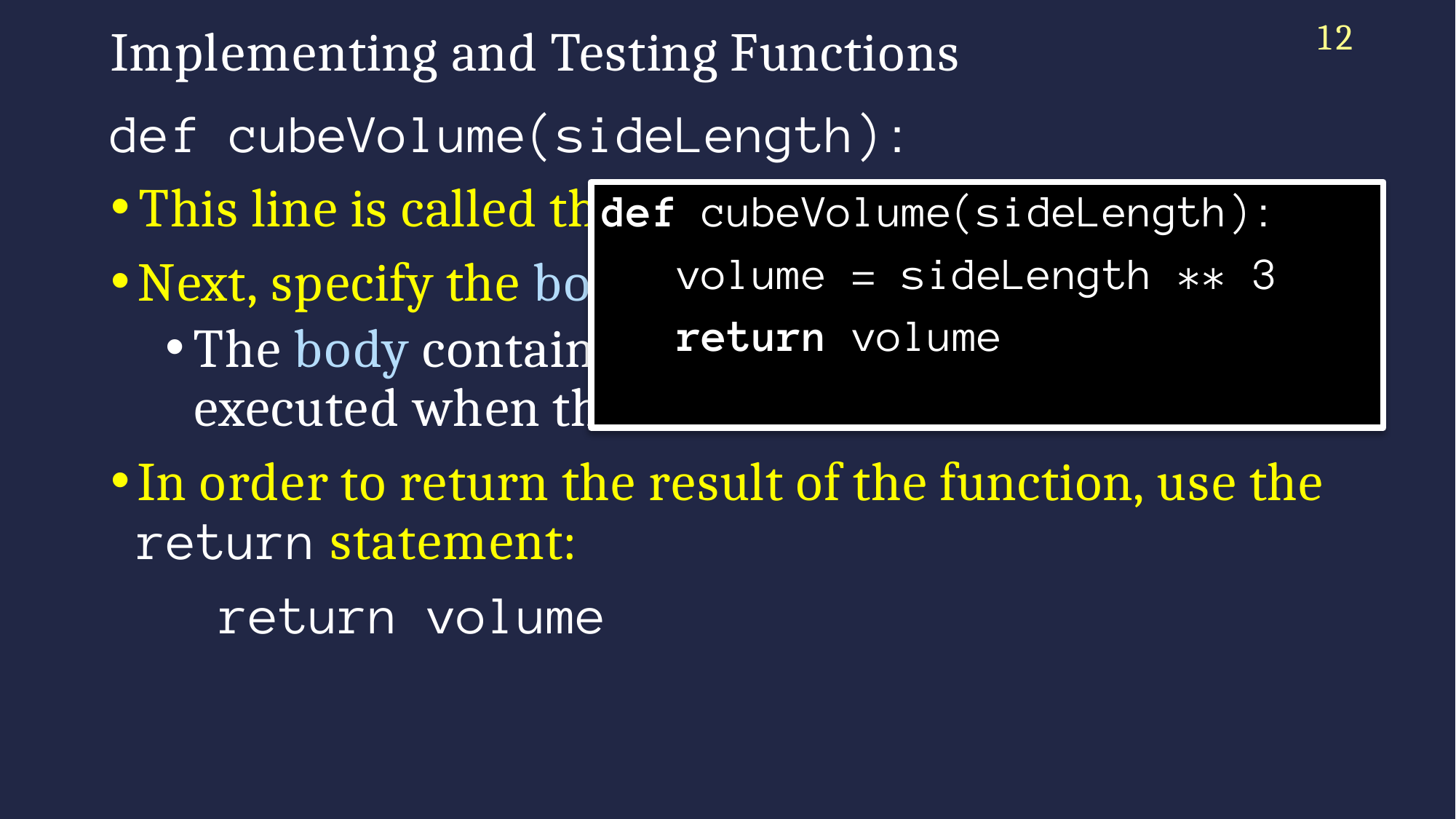

12
# Implementing and Testing Functions
def cubeVolume(sideLength):
This line is called the header of the function.
Next, specify the body of the function.
The body contains the statements that are executed when the function is called.
In order to return the result of the function, use the return statement:
	return volume
def cubeVolume(sideLength):
   volume = sideLength ** 3
   return volume